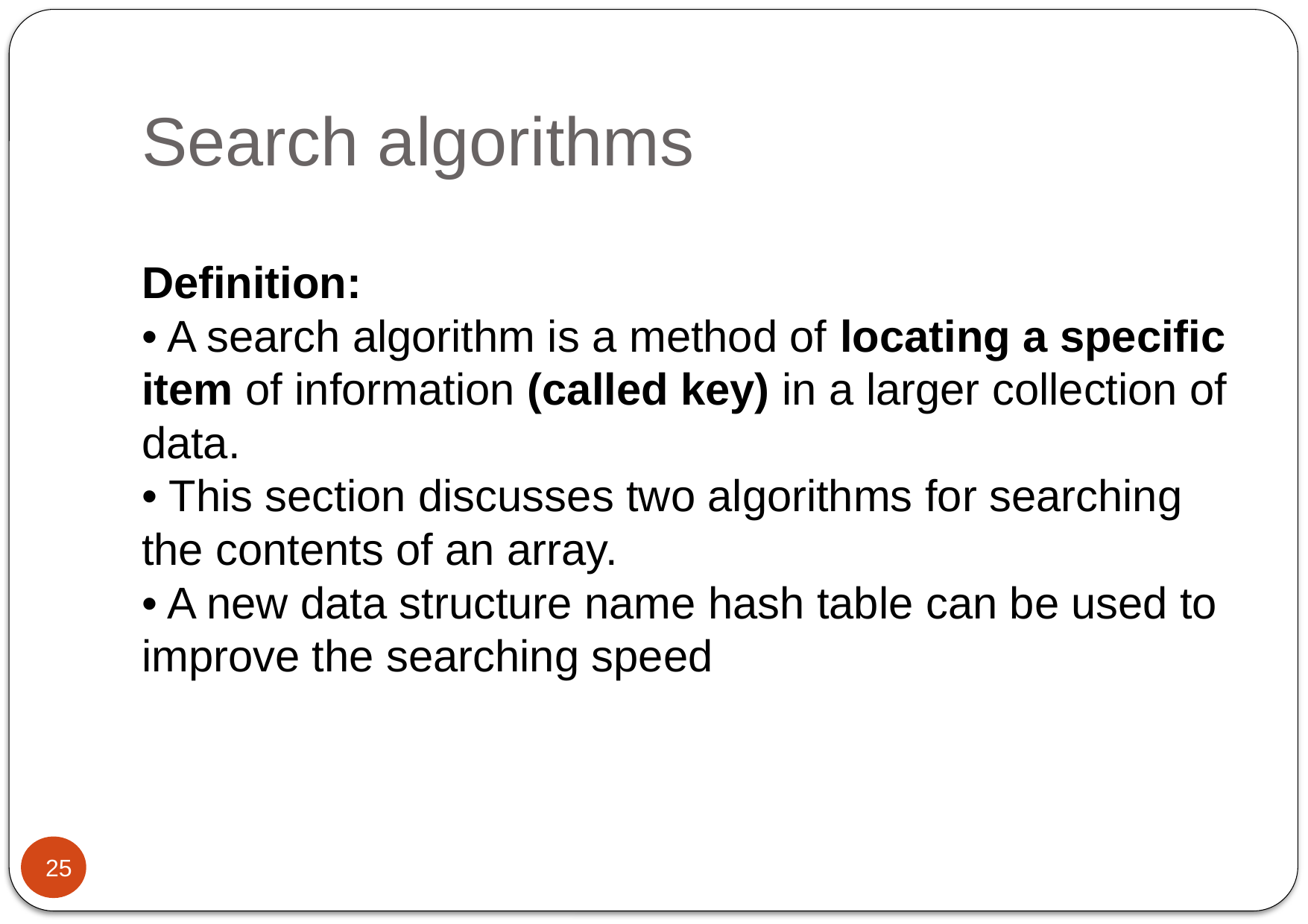

# Search algorithms
Definition:
• A search algorithm is a method of locating a specific item of information (called key) in a larger collection of data.
• This section discusses two algorithms for searching the contents of an array.
• A new data structure name hash table can be used to improve the searching speed
25